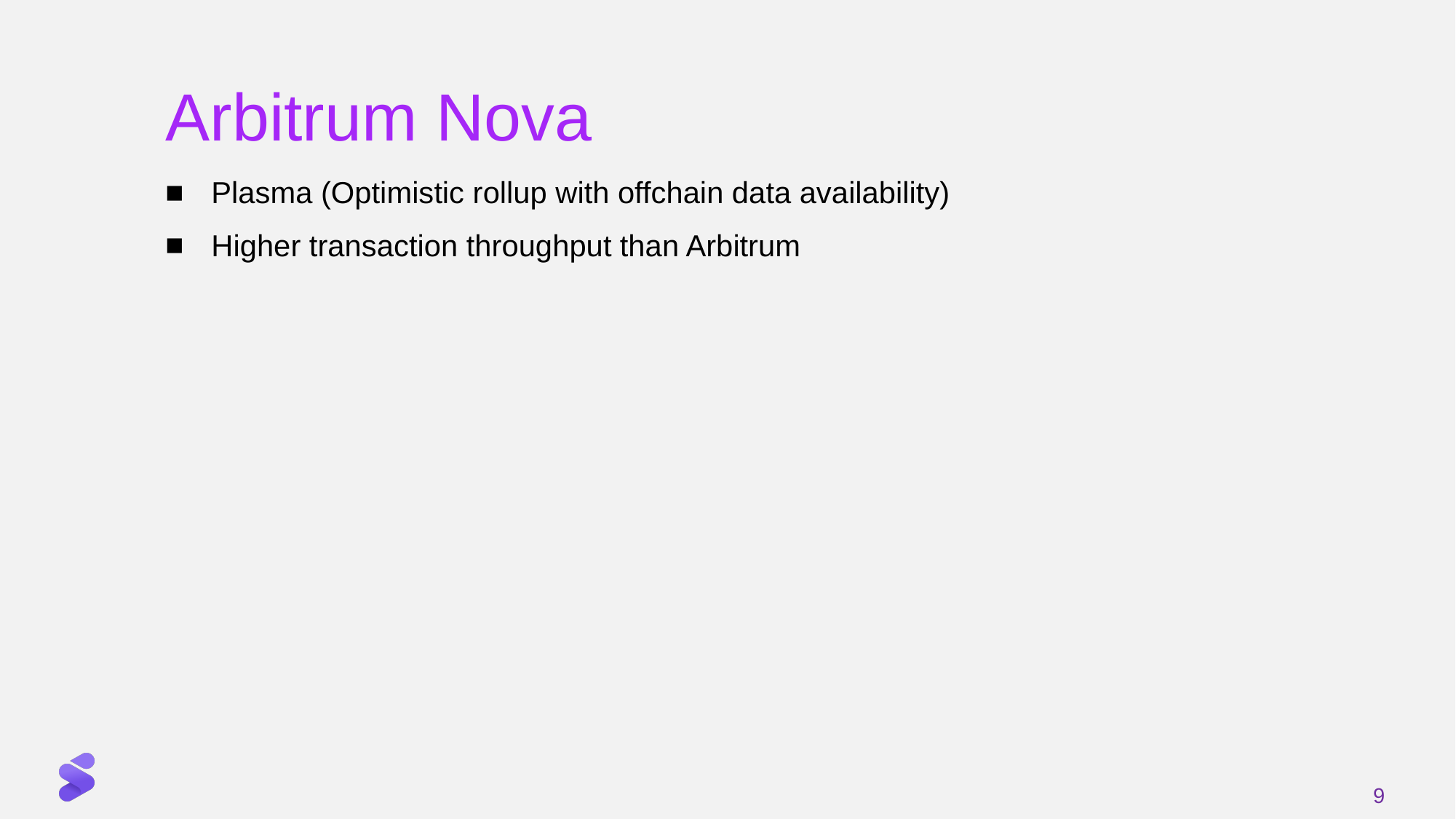

# Arbitrum Nova
Plasma (Optimistic rollup with offchain data availability)
Higher transaction throughput than Arbitrum

9